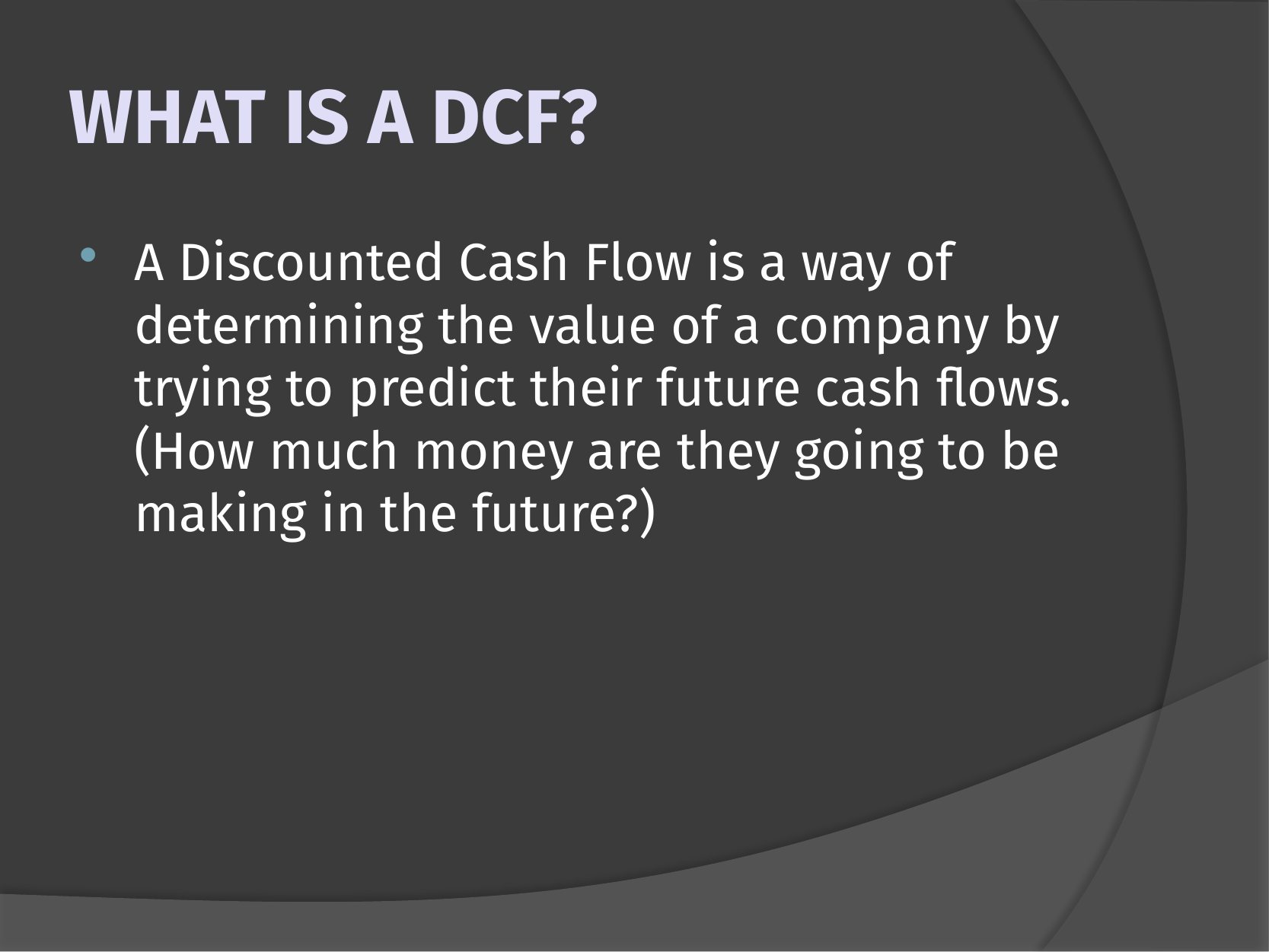

What is a dcf?
A Discounted Cash Flow is a way of determining the value of a company by trying to predict their future cash flows. (How much money are they going to be making in the future?)